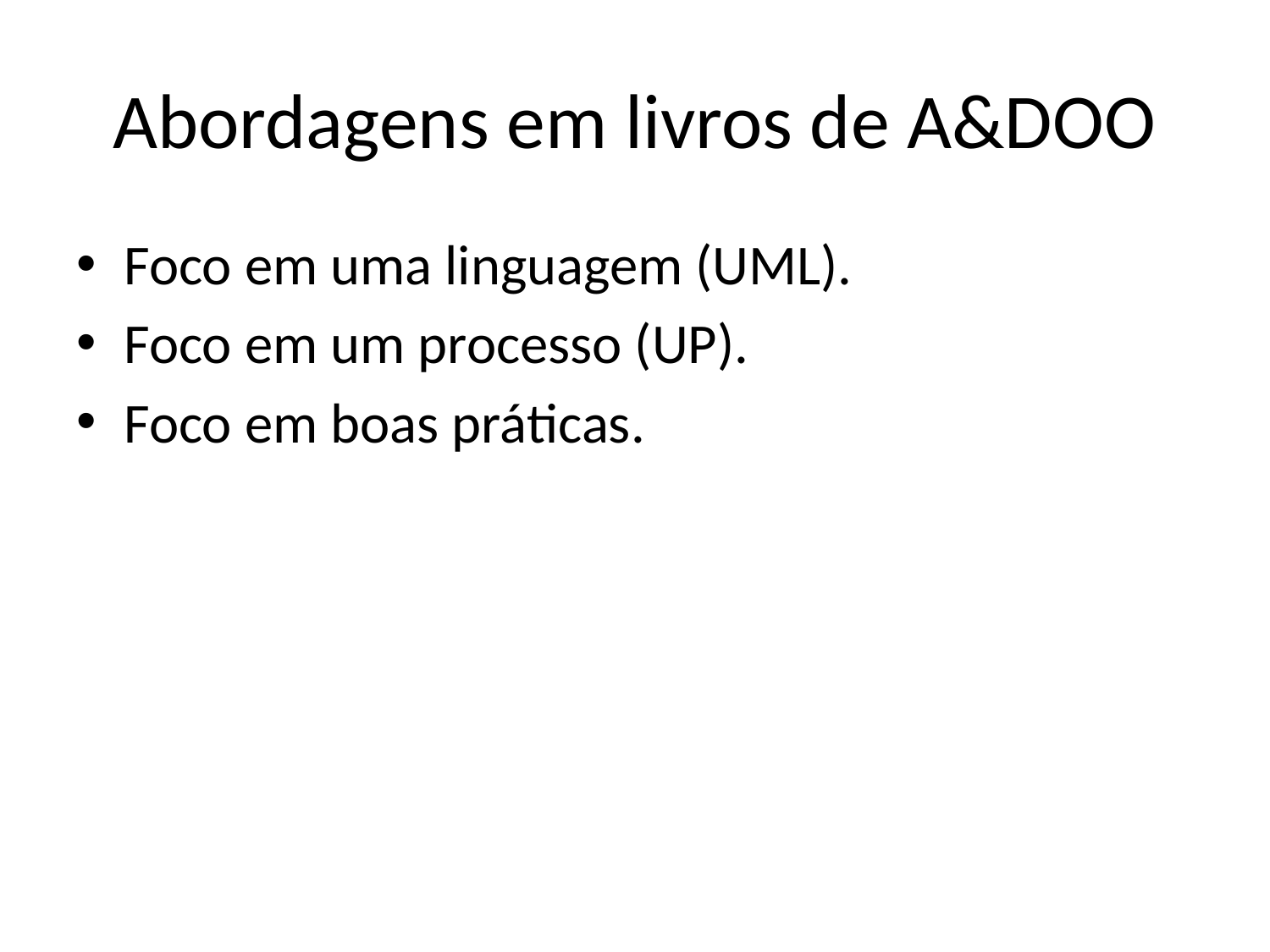

# Abordagens em livros de A&DOO
Foco em uma linguagem (UML).
Foco em um processo (UP).
Foco em boas práticas.